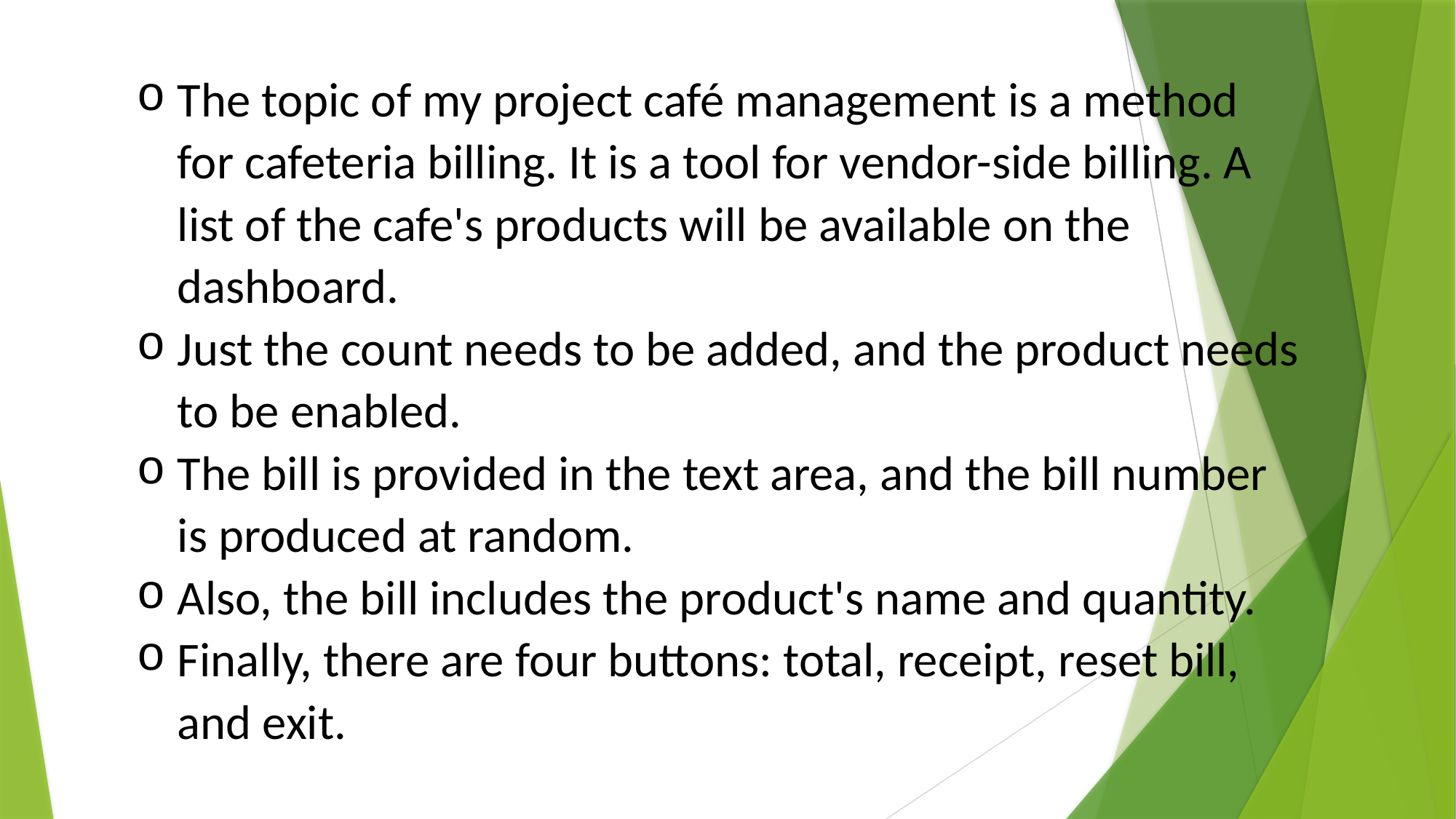

The topic of my project café management is a method for cafeteria billing. It is a tool for vendor-side billing. A list of the cafe's products will be available on the dashboard.
Just the count needs to be added, and the product needs to be enabled.
The bill is provided in the text area, and the bill number is produced at random.
Also, the bill includes the product's name and quantity.
Finally, there are four buttons: total, receipt, reset bill, and exit.